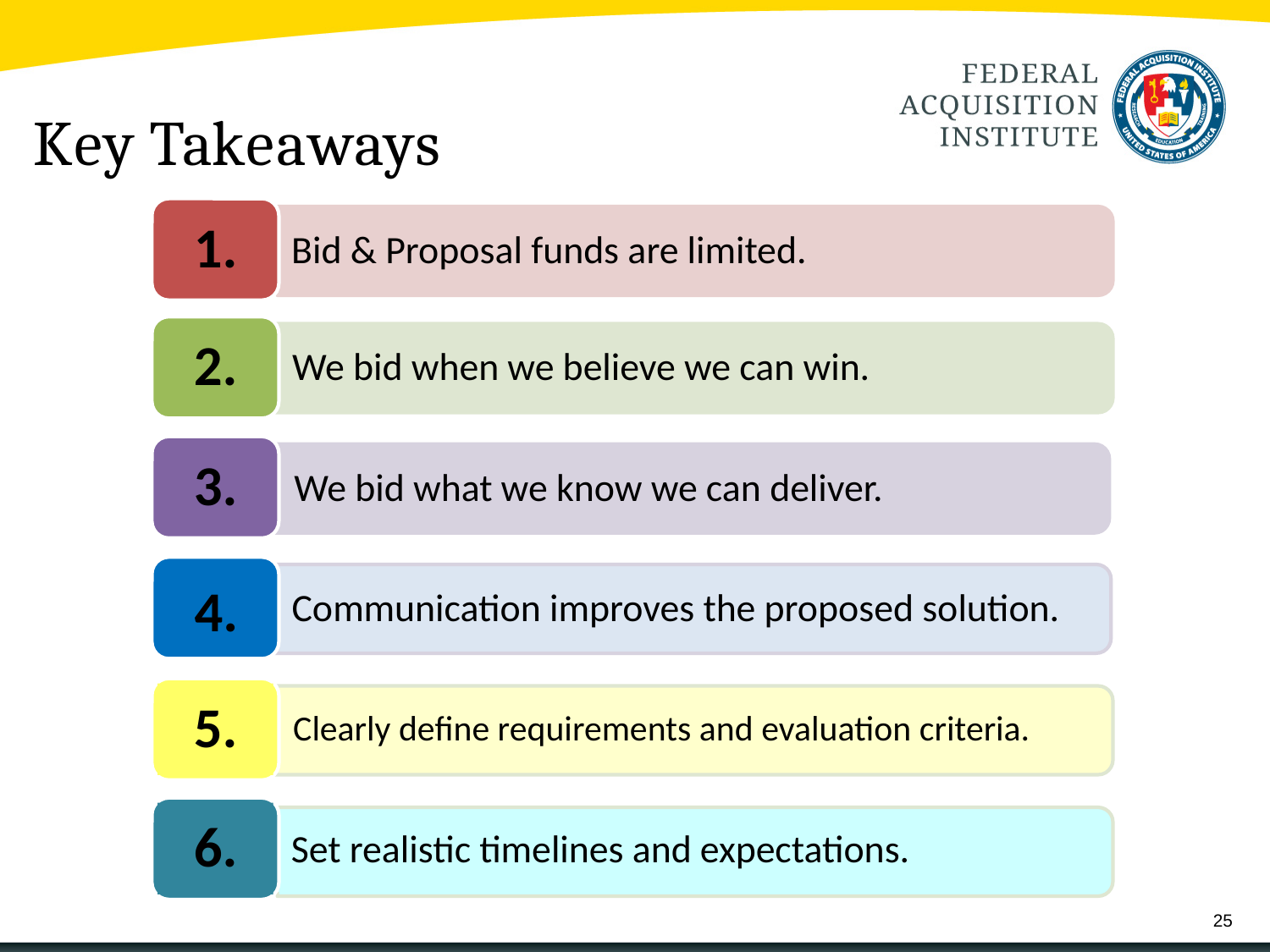

# Key Takeaways

1.

Bid & Proposal funds are limited.

2.

We bid when we believe we can win.

3.

We bid what we know we can deliver.

4.

 Communication improves the proposed solution.

5.

6.

Clearly define requirements and evaluation criteria.
 Set realistic timelines and expectations.
25